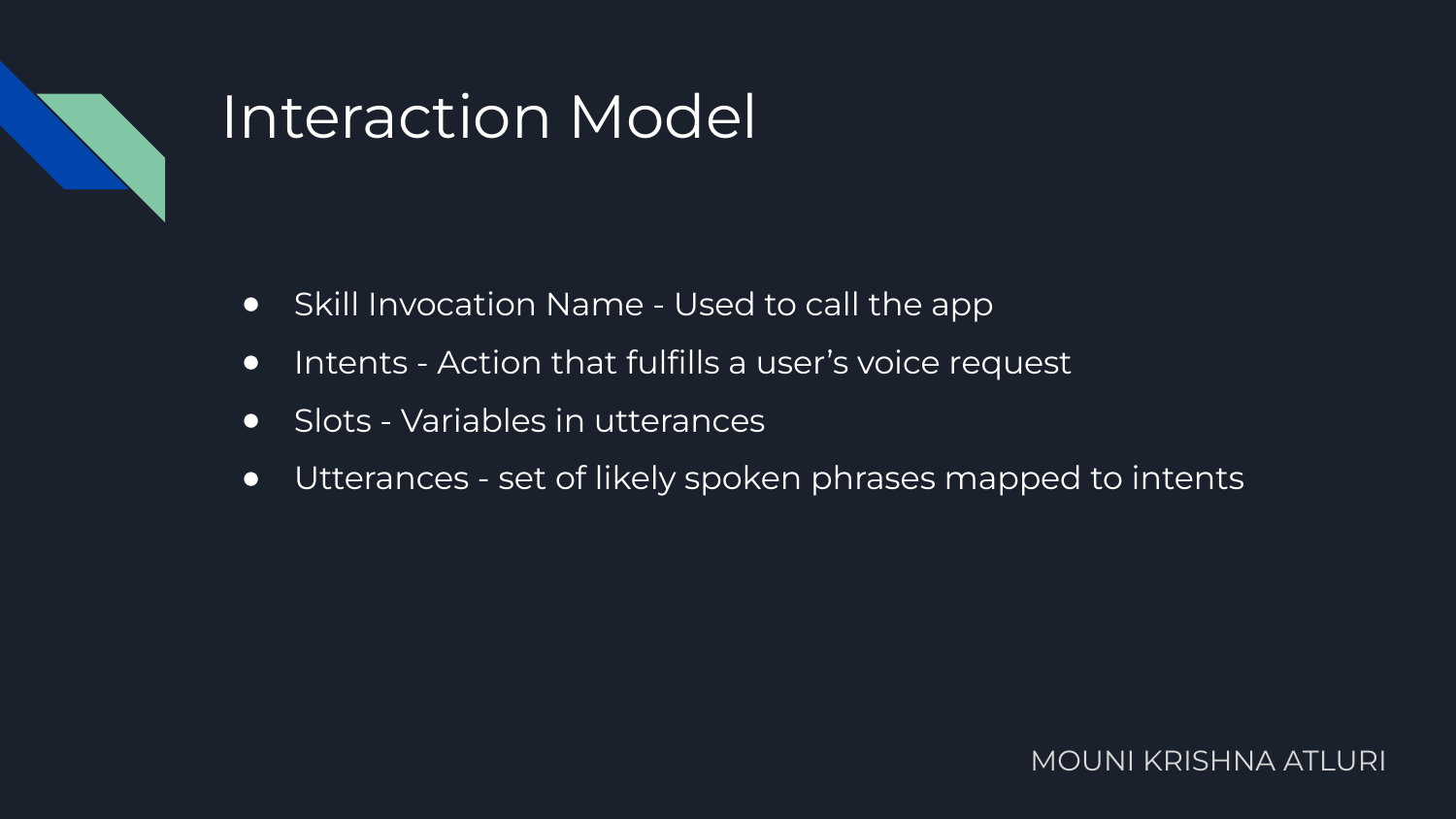

# Interaction Model
Skill Invocation Name - Used to call the app
Intents - Action that fulfills a user’s voice request
Slots - Variables in utterances
Utterances - set of likely spoken phrases mapped to intents
MOUNI KRISHNA ATLURI